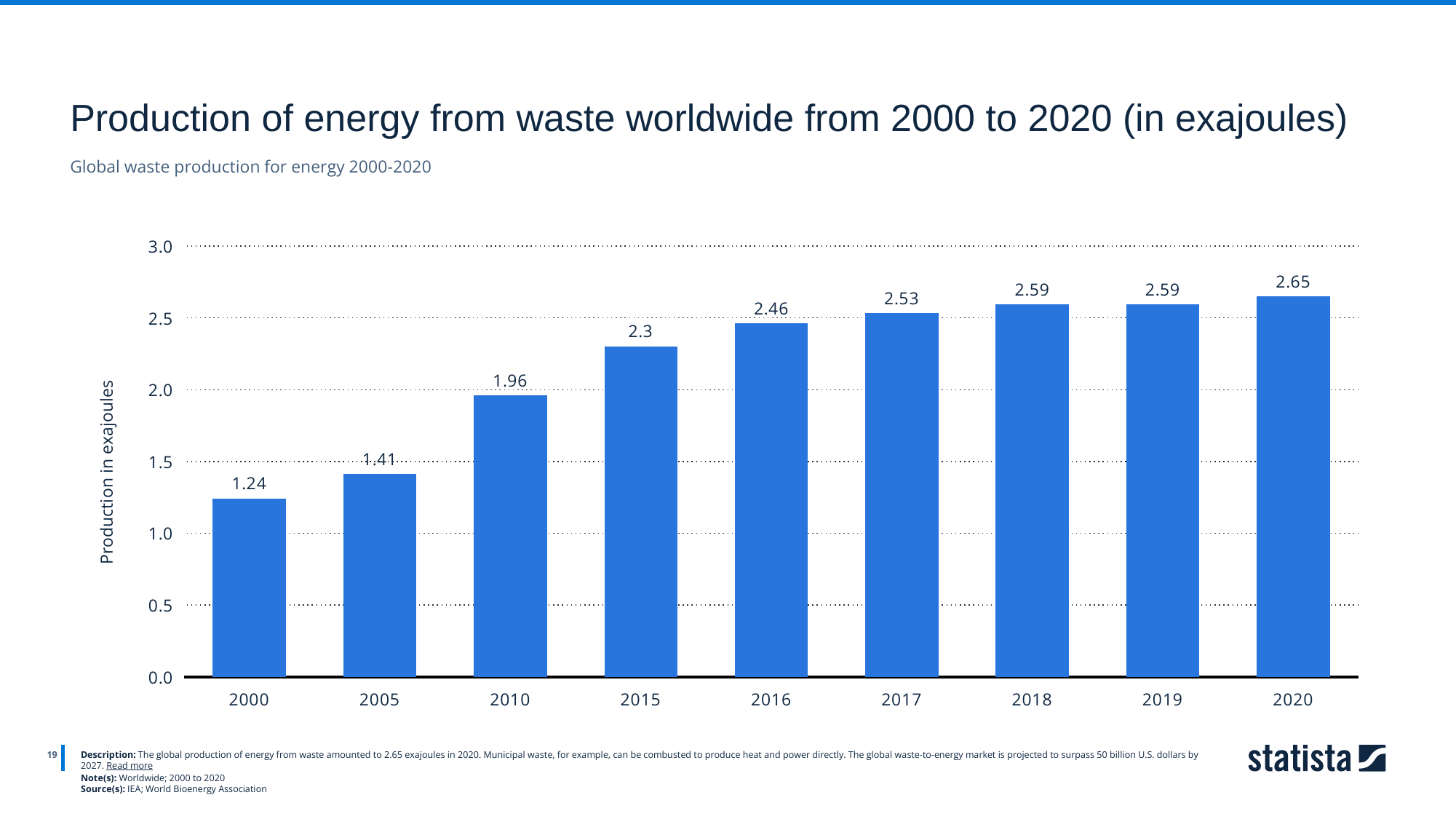

Production of energy from waste worldwide from 2000 to 2020 (in exajoules)
Global waste production for energy 2000-2020

### Chart

| Category | Column1 |
|---|---|
| 2000 | 1.24 |
| 2005 | 1.41 |
| 2010 | 1.96 |
| 2015 | 2.3 |
| 2016 | 2.46 |
| 2017 | 2.53 |
| 2018 | 2.59 |
| 2019 | 2.59 |
| 2020 | 2.65 |
19
Description: The global production of energy from waste amounted to 2.65 exajoules in 2020. Municipal waste, for example, can be combusted to produce heat and power directly. The global waste-to-energy market is projected to surpass 50 billion U.S. dollars by 2027. Read more
Note(s): Worldwide; 2000 to 2020
Source(s): IEA; World Bioenergy Association